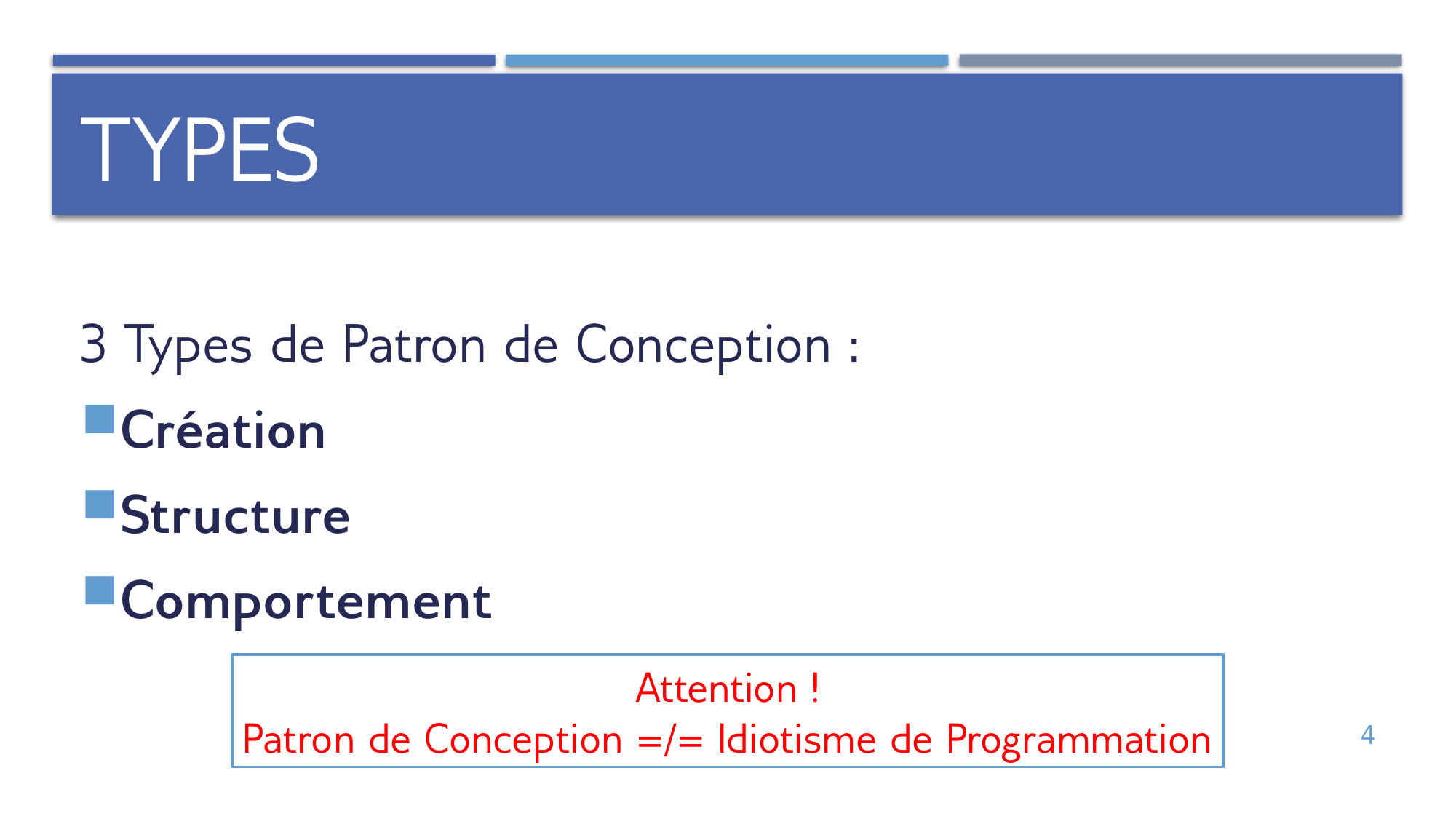

# Types
3 Types de Patron de Conception :
Création
Structure
Comportement
Attention !
Patron de Conception =/= Idiotisme de Programmation
4